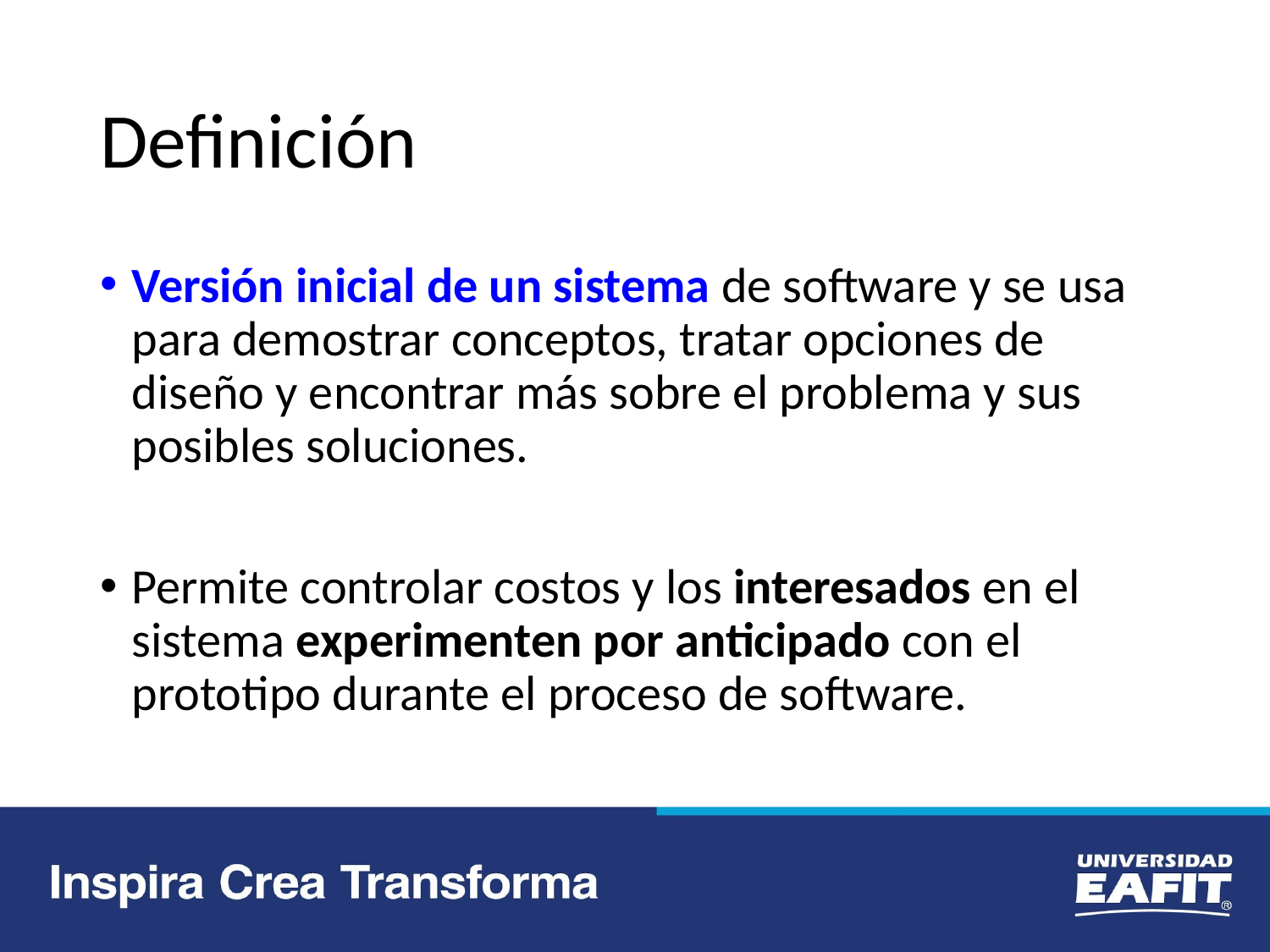

# Definición
Versión inicial de un sistema de software y se usa para demostrar conceptos, tratar opciones de diseño y encontrar más sobre el problema y sus posibles soluciones.

Permite controlar costos y los interesados en el sistema experimenten por anticipado con el prototipo durante el proceso de software.